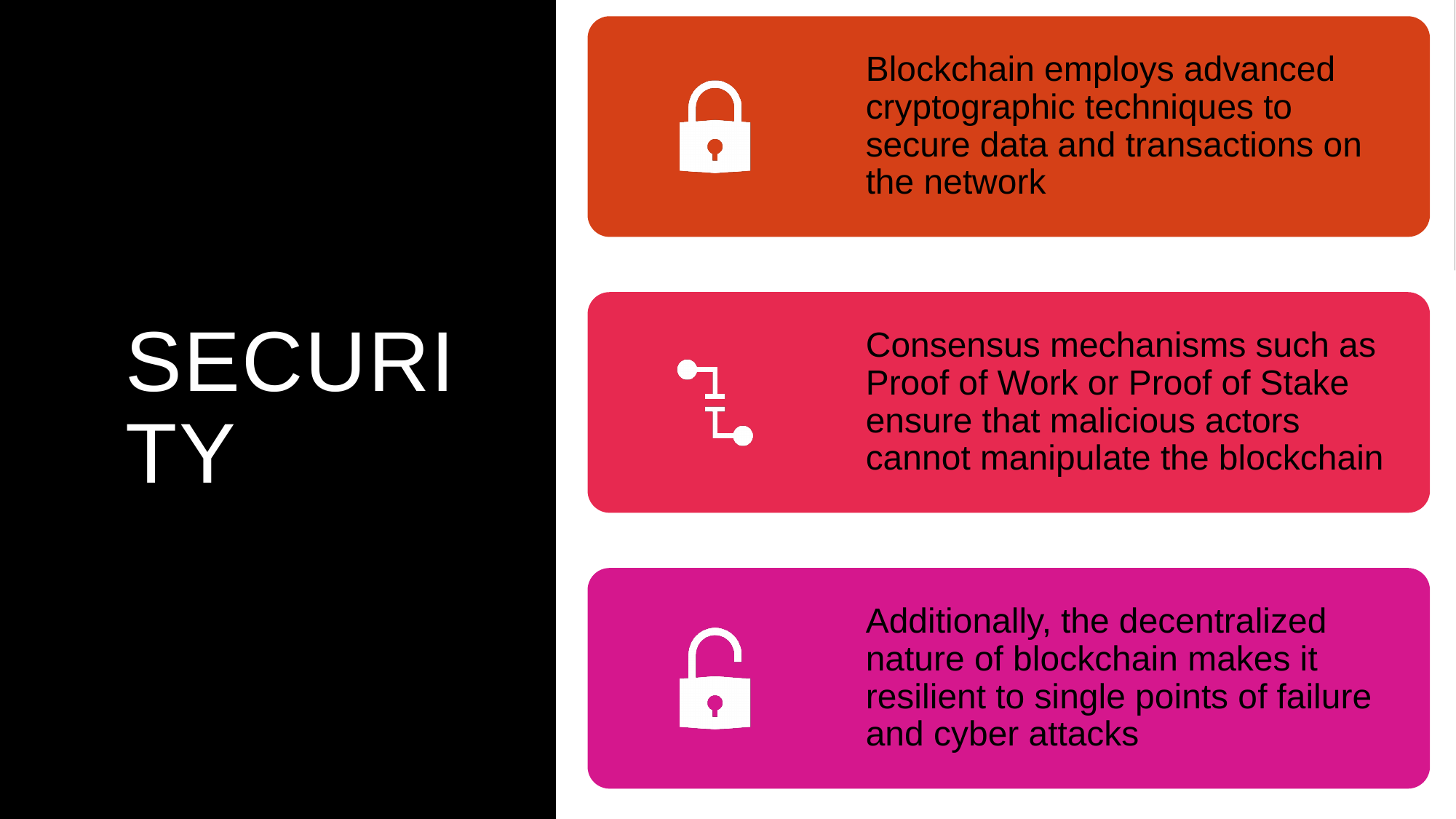

Blockchain employs advanced cryptographic techniques to secure data and transactions on the network
Consensus mechanisms such as Proof of Work or Proof of Stake ensure that malicious actors cannot manipulate the blockchain
Additionally, the decentralized nature of blockchain makes it resilient to single points of failure and cyber attacks
# Security